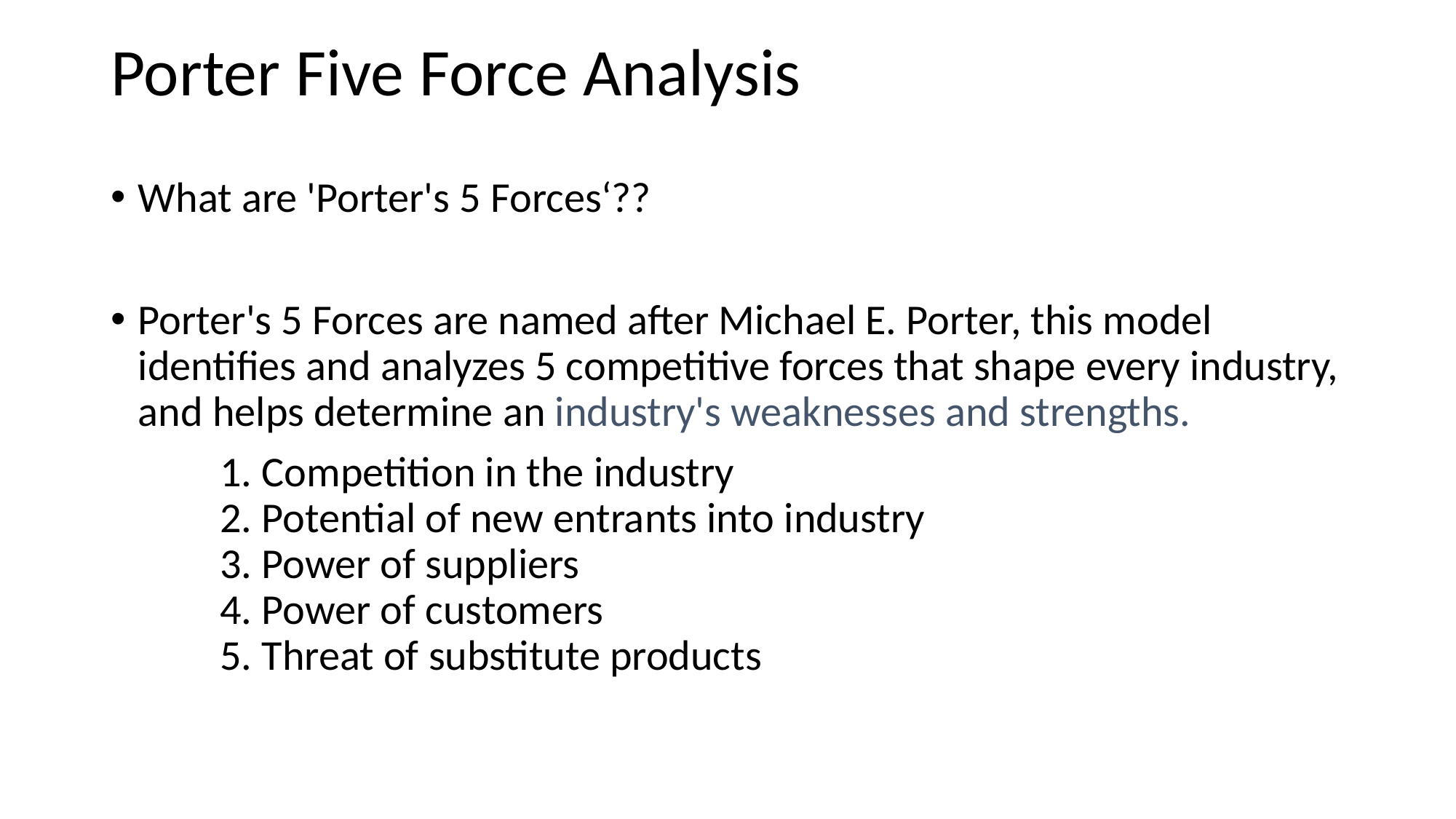

# Porter Five Force Analysis
What are 'Porter's 5 Forces‘??

Porter's 5 Forces are named after Michael E. Porter, this model identifies and analyzes 5 competitive forces that shape every industry, and helps determine an industry's weaknesses and strengths.
	1. Competition in the industry
	2. Potential of new entrants into industry
	3. Power of suppliers
	4. Power of customers
	5. Threat of substitute products